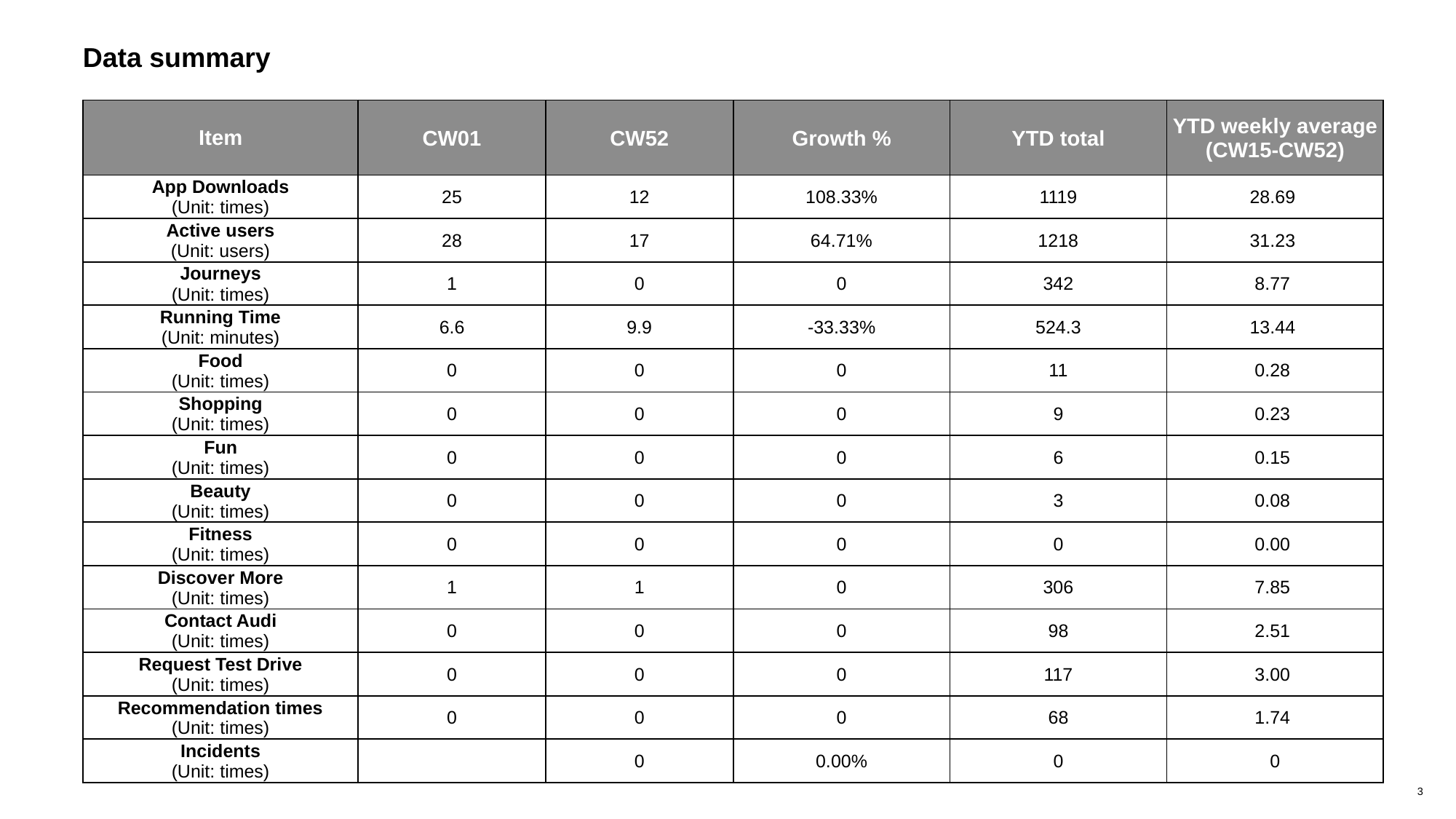

# Data summary
| Item | CW01 | CW52 | Growth % | YTD total | YTD weekly average (CW15-CW52) |
| --- | --- | --- | --- | --- | --- |
| App Downloads (Unit: times) | 25 | 12 | 108.33% | 1119 | 28.69 |
| Active users (Unit: users) | 28 | 17 | 64.71% | 1218 | 31.23 |
| Journeys (Unit: times) | 1 | 0 | 0 | 342 | 8.77 |
| Running Time (Unit: minutes) | 6.6 | 9.9 | -33.33% | 524.3 | 13.44 |
| Food (Unit: times) | 0 | 0 | 0 | 11 | 0.28 |
| Shopping (Unit: times) | 0 | 0 | 0 | 9 | 0.23 |
| Fun (Unit: times) | 0 | 0 | 0 | 6 | 0.15 |
| Beauty (Unit: times) | 0 | 0 | 0 | 3 | 0.08 |
| Fitness (Unit: times) | 0 | 0 | 0 | 0 | 0.00 |
| Discover More (Unit: times) | 1 | 1 | 0 | 306 | 7.85 |
| Contact Audi (Unit: times) | 0 | 0 | 0 | 98 | 2.51 |
| Request Test Drive (Unit: times) | 0 | 0 | 0 | 117 | 3.00 |
| Recommendation times (Unit: times) | 0 | 0 | 0 | 68 | 1.74 |
| Incidents (Unit: times) |  | 0 | 0.00% | 0 | 0 |